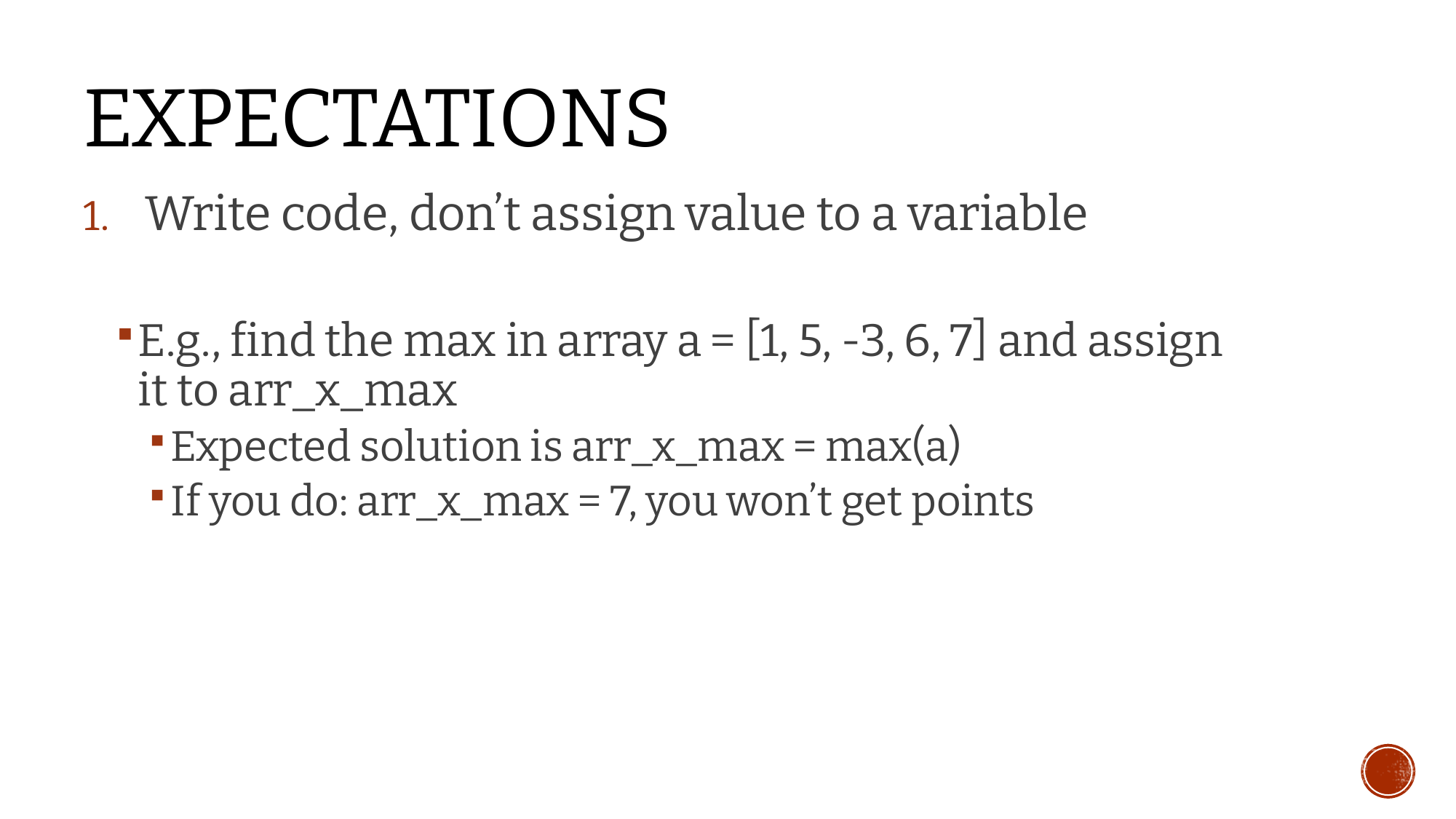

# Expectations
Write code, don’t assign value to a variable

E.g., find the max in array a = [1, 5, -3, 6, 7] and assign it to arr_x_max
Expected solution is arr_x_max = max(a)
If you do: arr_x_max = 7, you won’t get points